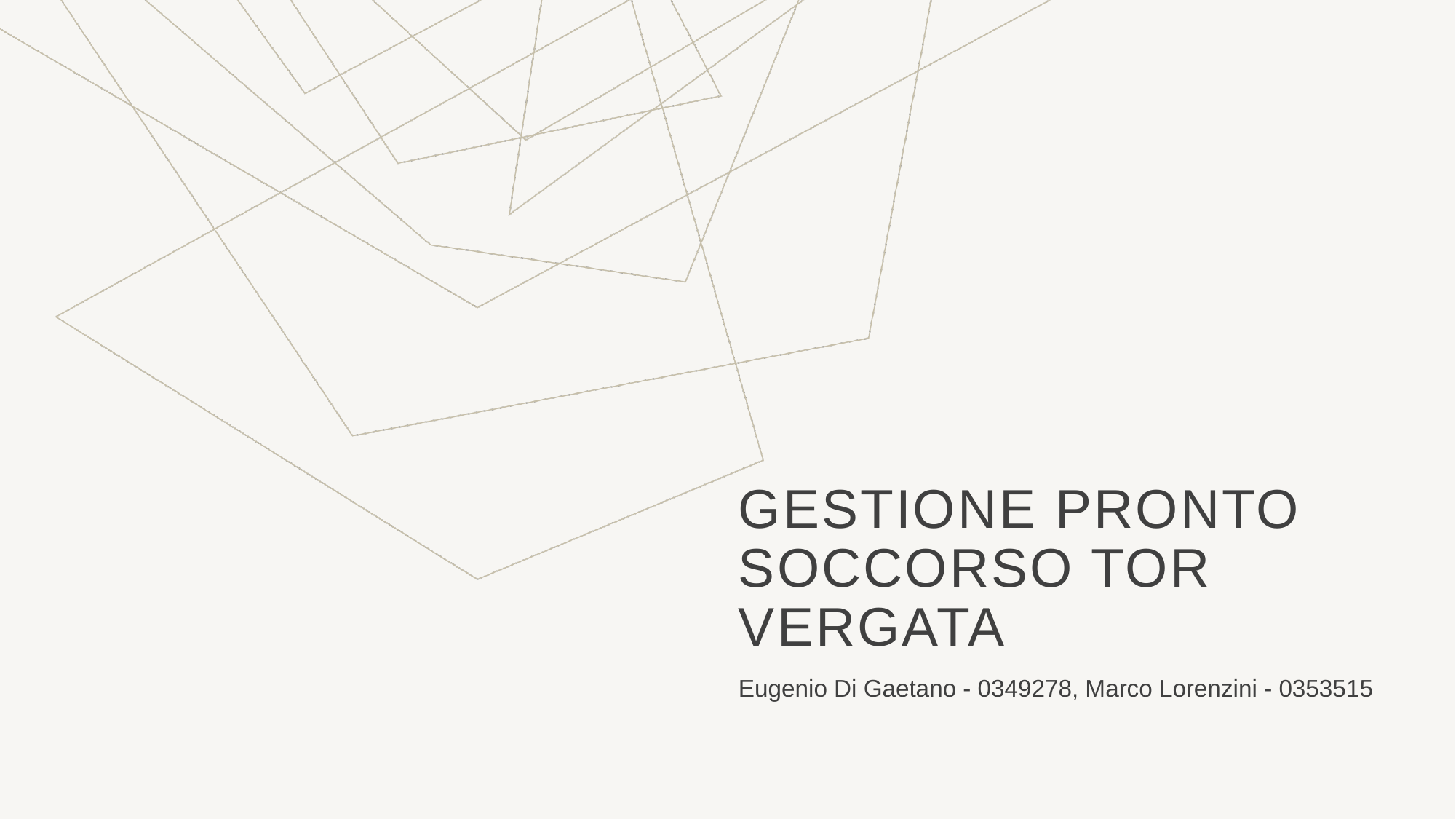

# Gestione Pronto soccorso tor vergata
Eugenio Di Gaetano - 0349278, Marco Lorenzini - 0353515